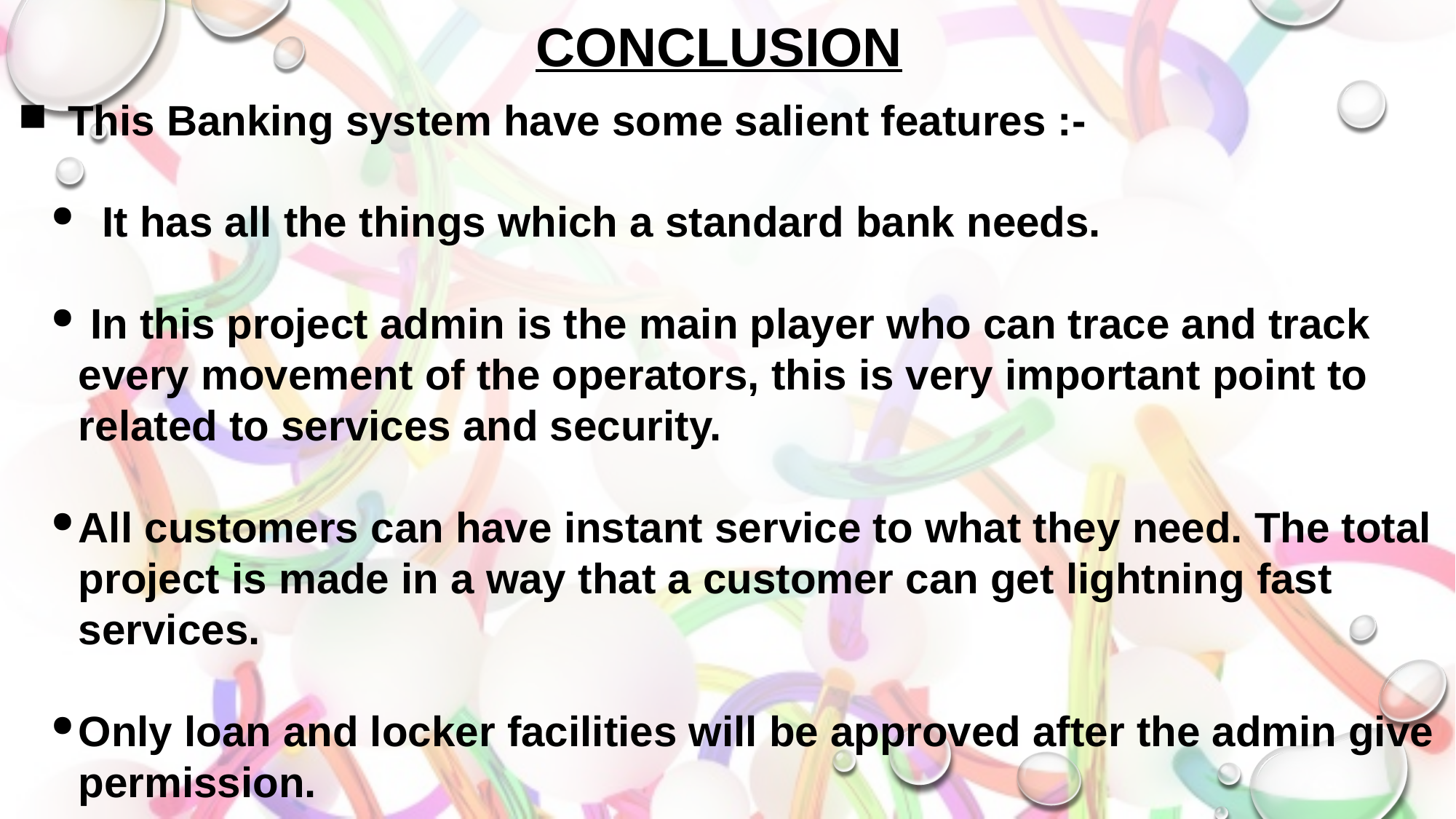

# Conclusion
  This Banking system have some salient features :-
  It has all the things which a standard bank needs.

 In this project admin is the main player who can trace and track every movement of the operators, this is very important point to related to services and security.

All customers can have instant service to what they need. The total project is made in a way that a customer can get lightning fast services.

Only loan and locker facilities will be approved after the admin give permission.

The project is very easy to use to the new comers and every one can operate this software very easily with a minimum knowledge of computer.